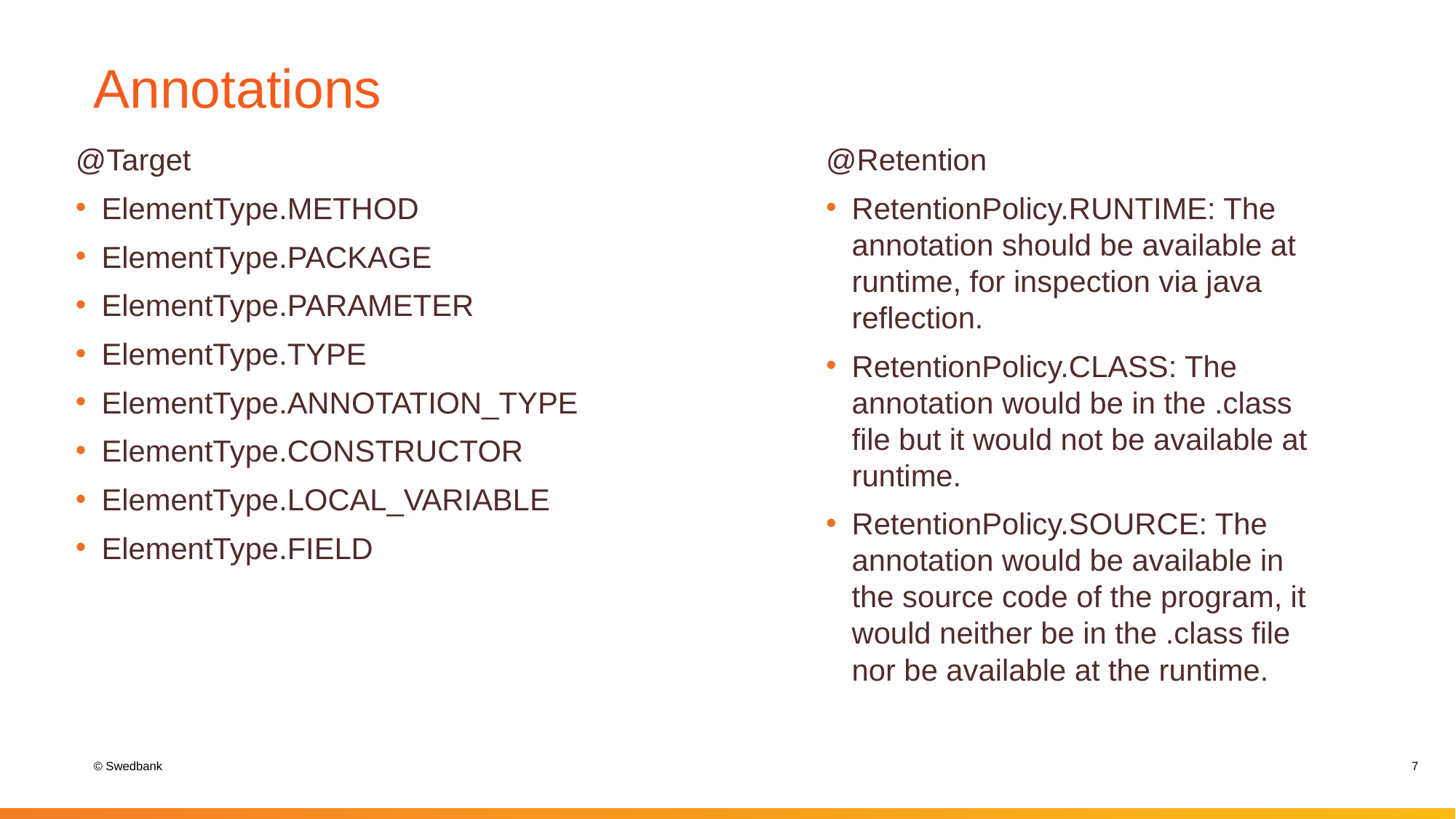

# Annotations
@Target
ElementType.METHOD
ElementType.PACKAGE
ElementType.PARAMETER
ElementType.TYPE
ElementType.ANNOTATION_TYPE
ElementType.CONSTRUCTOR
ElementType.LOCAL_VARIABLE
ElementType.FIELD
@Retention
RetentionPolicy.RUNTIME: The annotation should be available at runtime, for inspection via java reflection.
RetentionPolicy.CLASS: The annotation would be in the .class file but it would not be available at runtime.
RetentionPolicy.SOURCE: The annotation would be available in the source code of the program, it would neither be in the .class file nor be available at the runtime.
7